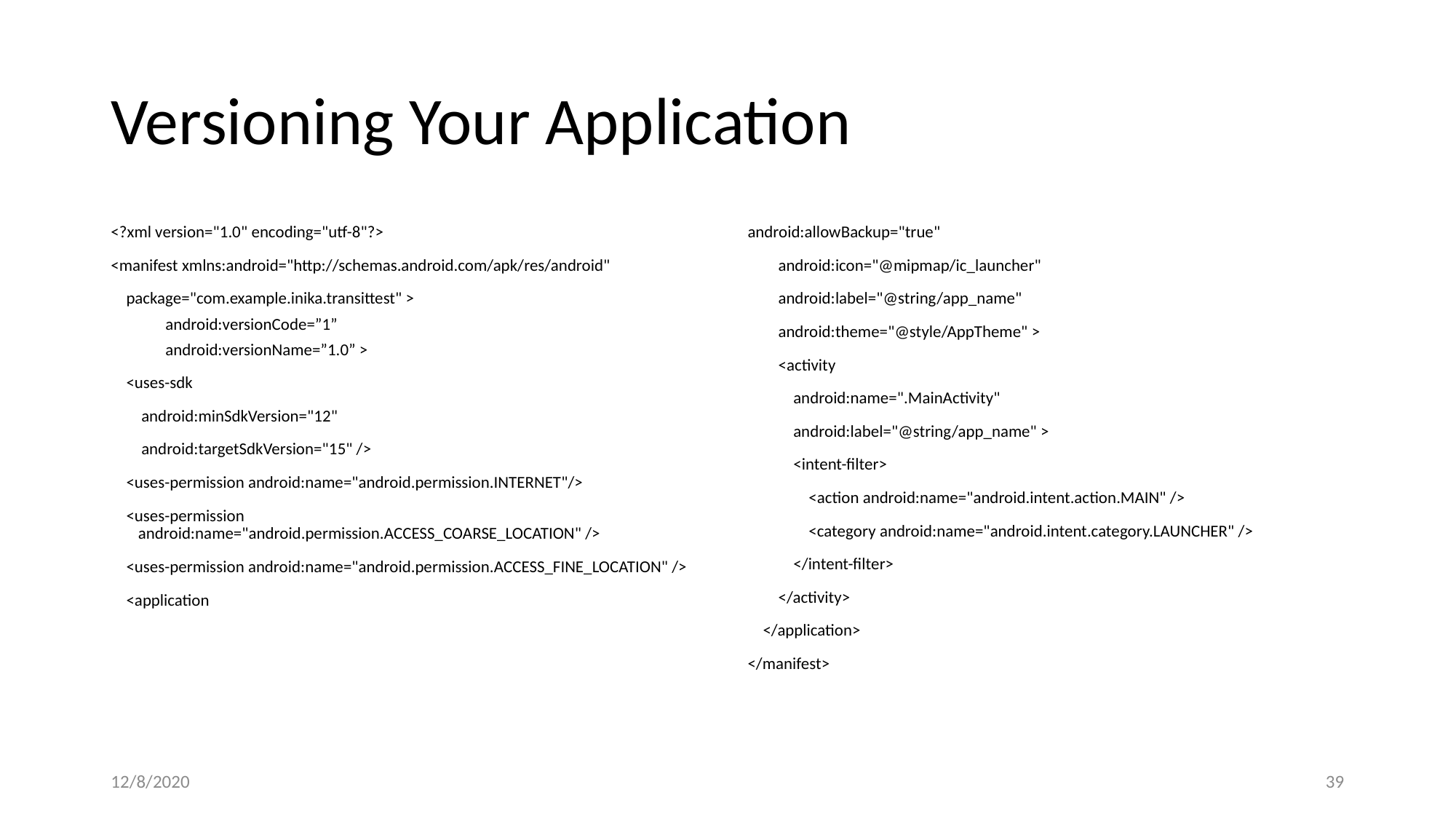

# Versioning Your Application
<?xml version="1.0" encoding="utf-8"?>
<manifest xmlns:android="http://schemas.android.com/apk/res/android"
    package="com.example.inika.transittest" >
android:versionCode=”1”
android:versionName=”1.0” >
    <uses-sdk
        android:minSdkVersion="12"
        android:targetSdkVersion="15" />
    <uses-permission android:name="android.permission.INTERNET"/>
    <uses-permission android:name="android.permission.ACCESS_COARSE_LOCATION" />
    <uses-permission android:name="android.permission.ACCESS_FINE_LOCATION" />
    <application

android:allowBackup="true"
        android:icon="@mipmap/ic_launcher"
        android:label="@string/app_name"
        android:theme="@style/AppTheme" >
        <activity
            android:name=".MainActivity"
            android:label="@string/app_name" >
            <intent-filter>
                <action android:name="android.intent.action.MAIN" />
                <category android:name="android.intent.category.LAUNCHER" />
            </intent-filter>
        </activity>
    </application>
</manifest>
12/8/2020
39